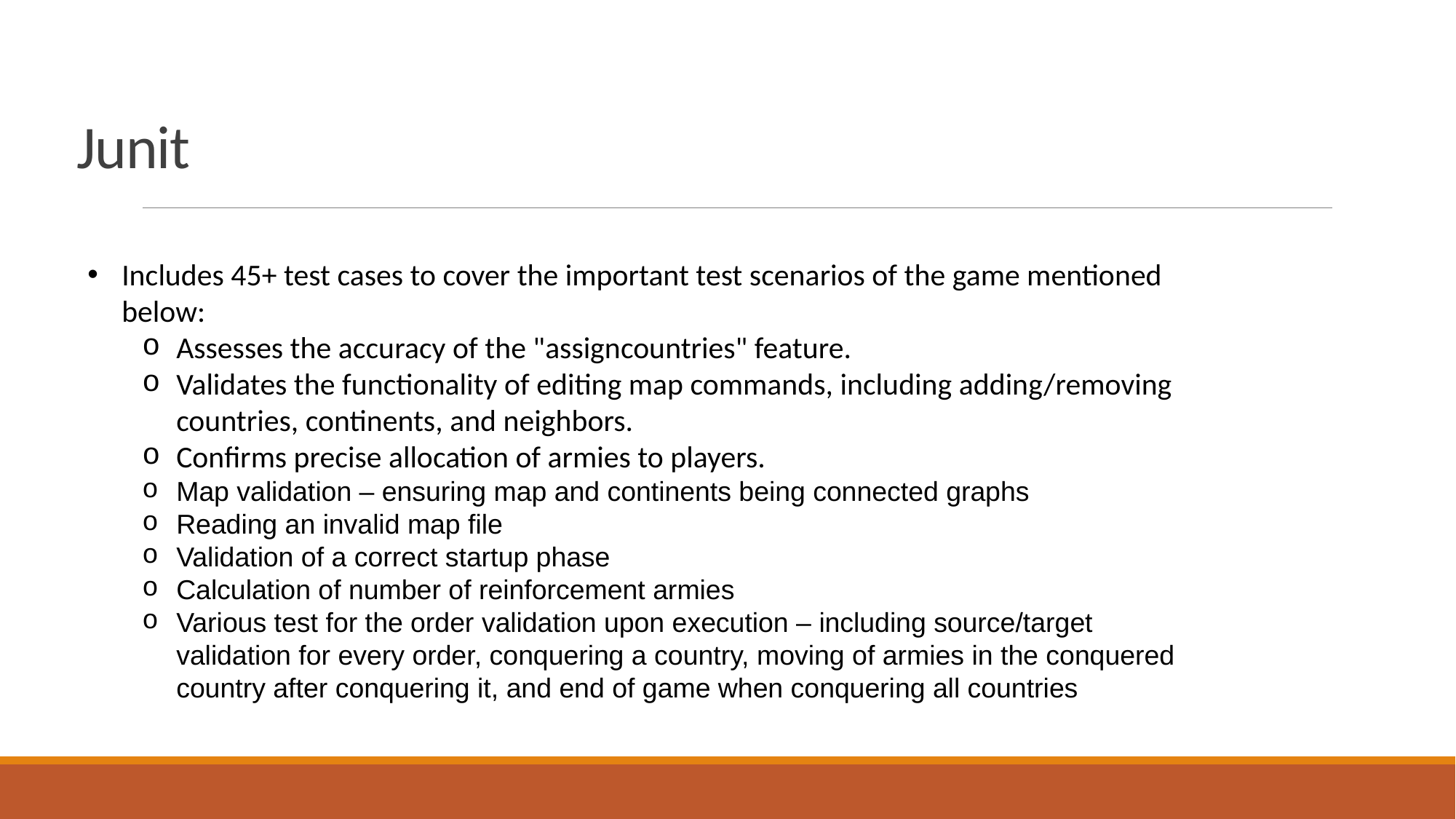

# Junit
Includes 45+ test cases to cover the important test scenarios of the game mentioned below:
Assesses the accuracy of the "assigncountries" feature.
Validates the functionality of editing map commands, including adding/removing countries, continents, and neighbors.
Confirms precise allocation of armies to players.
Map validation – ensuring map and continents being connected graphs
Reading an invalid map file
Validation of a correct startup phase
Calculation of number of reinforcement armies
Various test for the order validation upon execution – including source/target validation for every order, conquering a country, moving of armies in the conquered country after conquering it, and end of game when conquering all countries